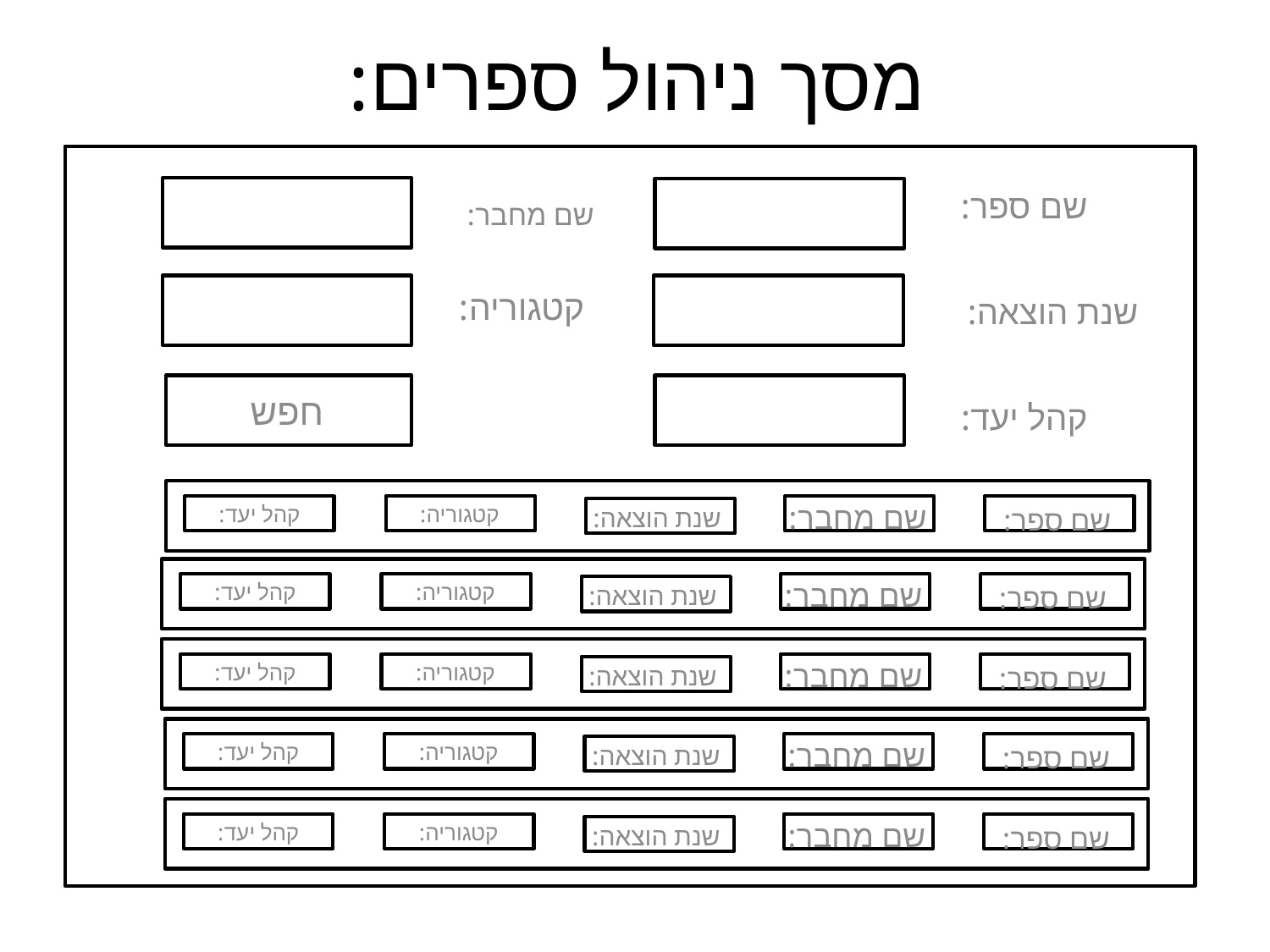

# מסך ניהול ספרים:

שם ספר:
שם מחבר:

קטגוריה:
שנת הוצאה:

חפש
קהל יעד:

שם מחבר:
קהל יעד:
קטגוריה:

שנת הוצאה:

שם ספר:

שם מחבר:
קהל יעד:
קטגוריה:

שנת הוצאה:

שם ספר:

שם מחבר:
קהל יעד:
קטגוריה:

שנת הוצאה:

שם ספר:

שם מחבר:
קהל יעד:
קטגוריה:

שנת הוצאה:

שם ספר:

שם מחבר:
קהל יעד:
קטגוריה:

שנת הוצאה:

שם ספר: